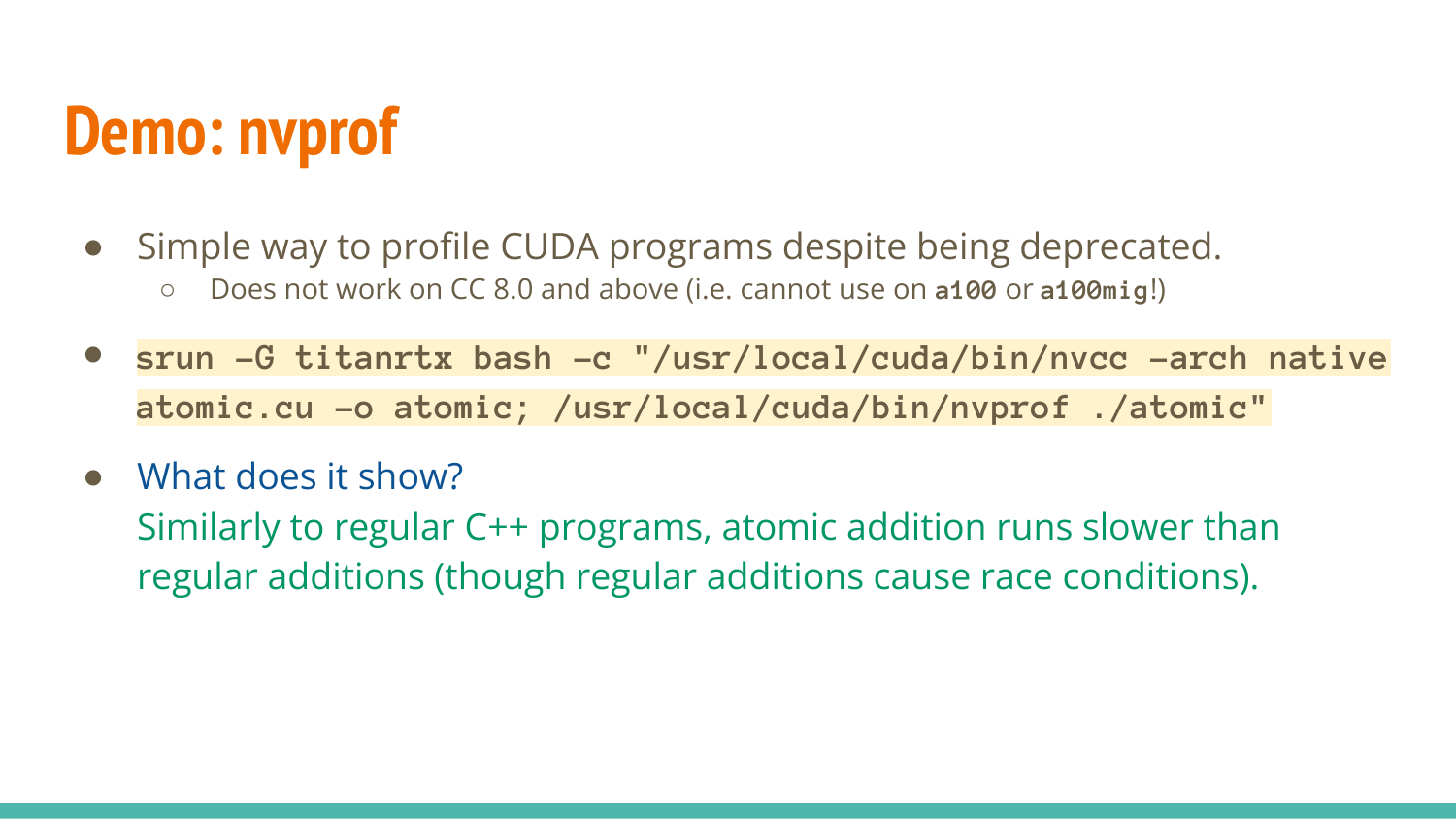

# Demo: nvprof
Simple way to profile CUDA programs despite being deprecated.
Does not work on CC 8.0 and above (i.e. cannot use on a100 or a100mig!)
srun -G titanrtx bash -c "/usr/local/cuda/bin/nvcc -arch native atomic.cu -o atomic; /usr/local/cuda/bin/nvprof ./atomic"
What does it show?
Similarly to regular C++ programs, atomic addition runs slower than regular additions (though regular additions cause race conditions).